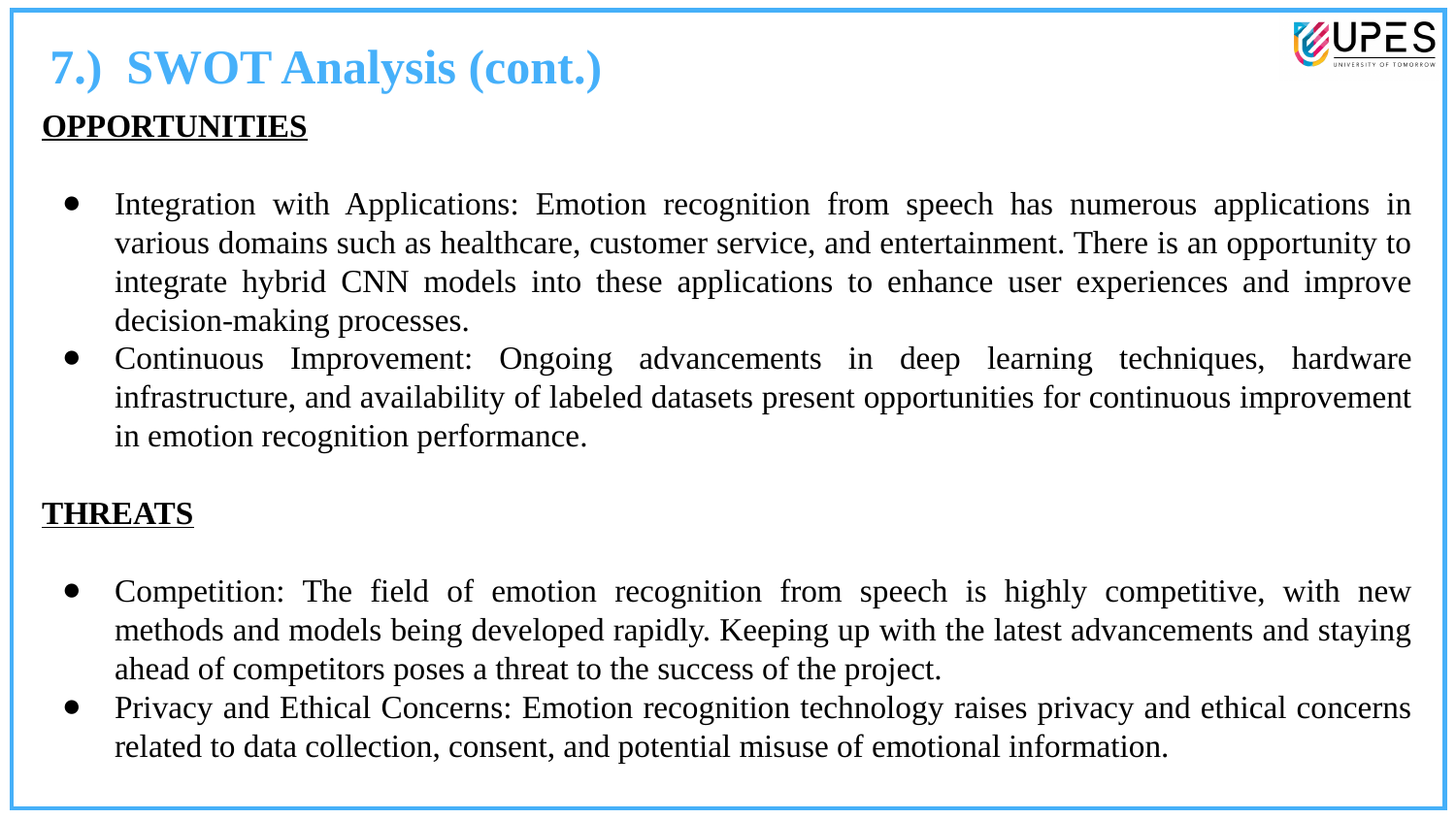

7.)  SWOT Analysis (cont.)
OPPORTUNITIES

Integration with Applications: Emotion recognition from speech has numerous applications in various domains such as healthcare, customer service, and entertainment. There is an opportunity to integrate hybrid CNN models into these applications to enhance user experiences and improve decision-making processes.
Continuous Improvement: Ongoing advancements in deep learning techniques, hardware infrastructure, and availability of labeled datasets present opportunities for continuous improvement in emotion recognition performance.

THREATS

Competition: The field of emotion recognition from speech is highly competitive, with new methods and models being developed rapidly. Keeping up with the latest advancements and staying ahead of competitors poses a threat to the success of the project.
Privacy and Ethical Concerns: Emotion recognition technology raises privacy and ethical concerns related to data collection, consent, and potential misuse of emotional information.